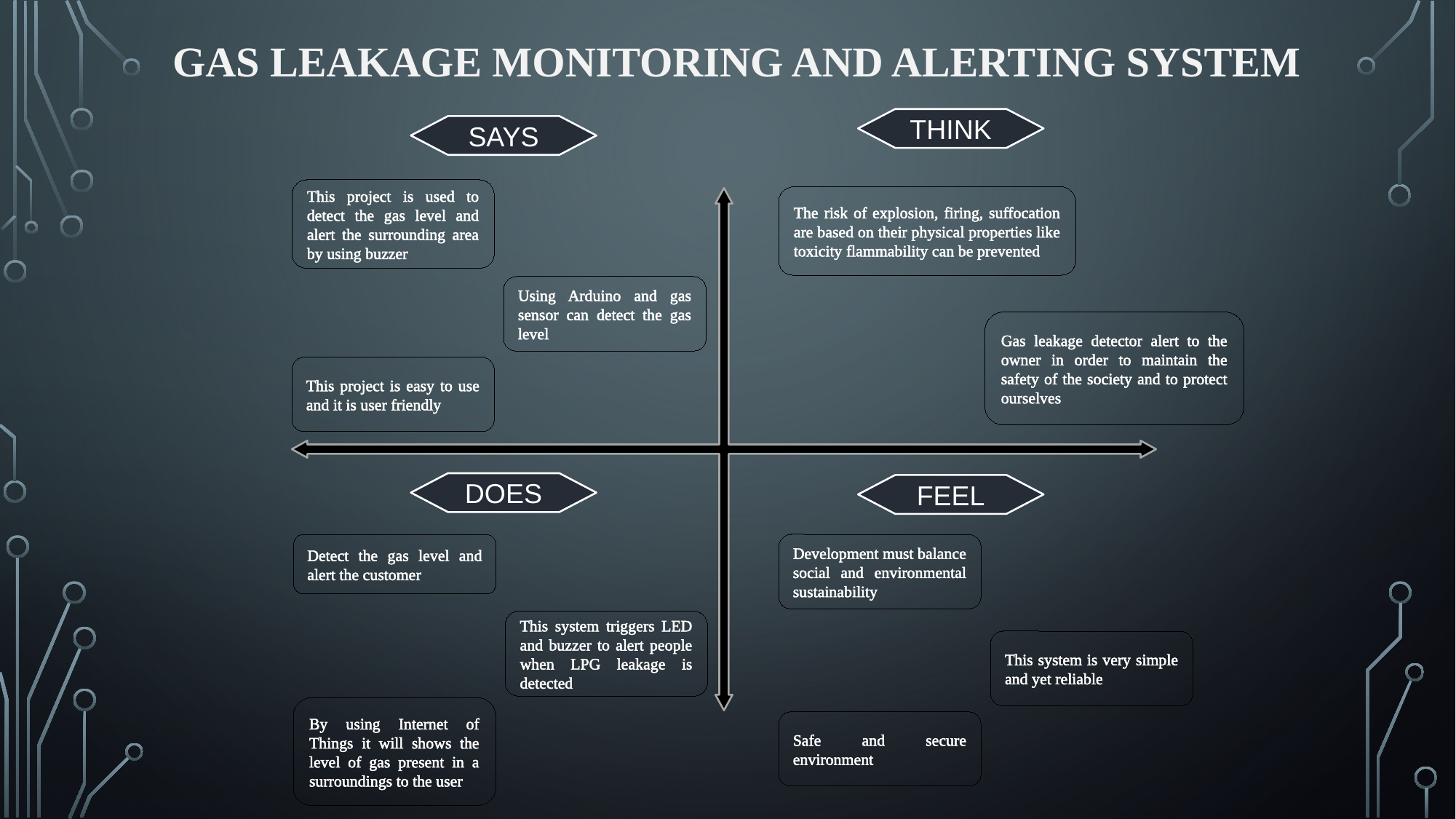

# Gas Leakage Monitoring and Alerting System
THINK
SAYS
This project is used to detect the gas level and alert the surrounding area by using buzzer
The risk of explosion, firing, suffocation are based on their physical properties like toxicity flammability can be prevented

Using Arduino and gas sensor can detect the gas level
Gas leakage detector alert to the owner in order to maintain the safety of the society and to protect ourselves
This project is easy to use and it is user friendly
DOES
FEEL
Detect the gas level and alert the customer
Development must balance social and environmental sustainability
This system triggers LED and buzzer to alert people when LPG leakage is detected
This system is very simple and yet reliable
By using Internet of Things it will shows the level of gas present in a surroundings to the user
Safe and secure environment